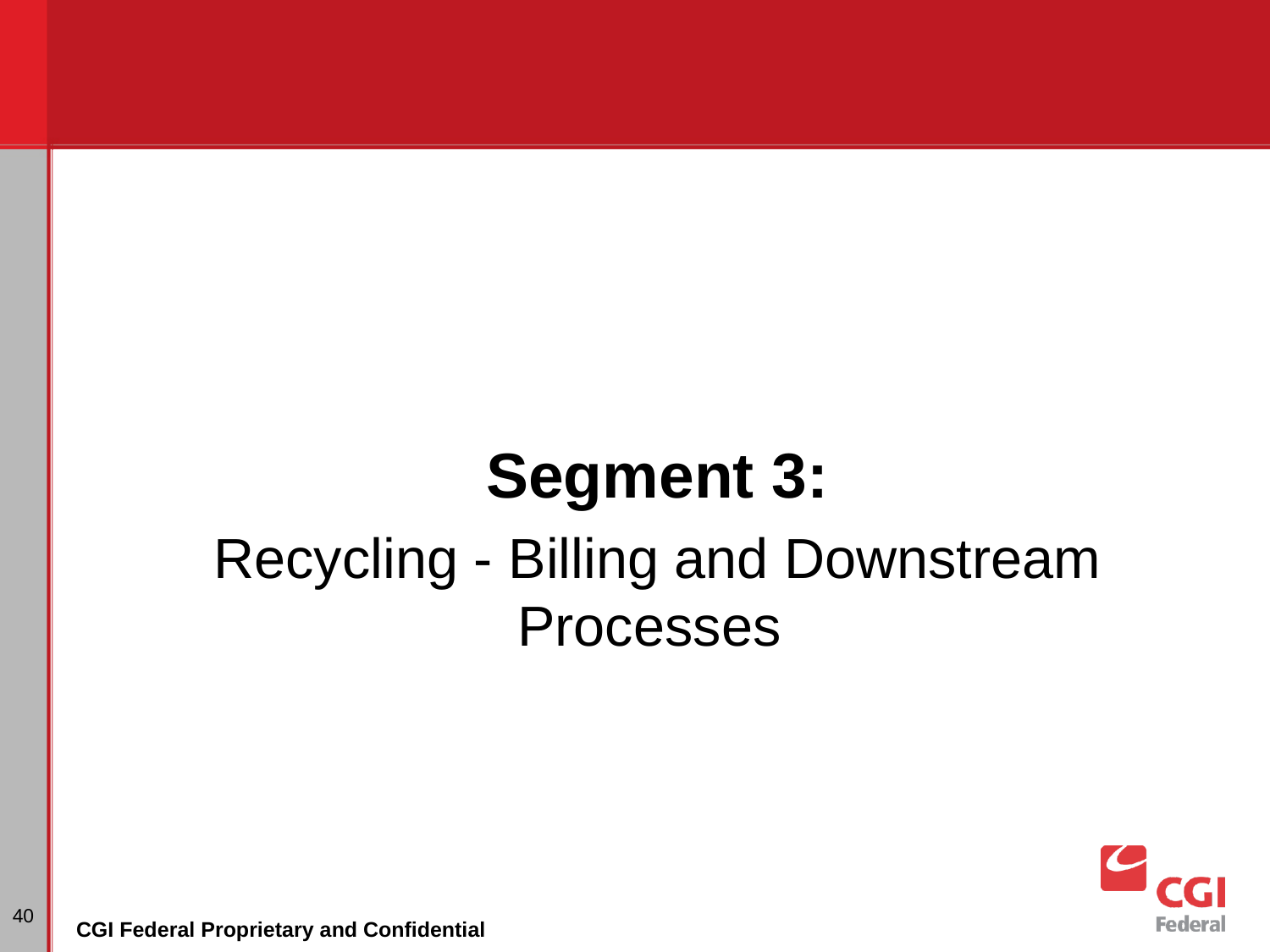

Segment 3:
Recycling - Billing and Downstream Processes
40
CGI Federal Proprietary and Confidential